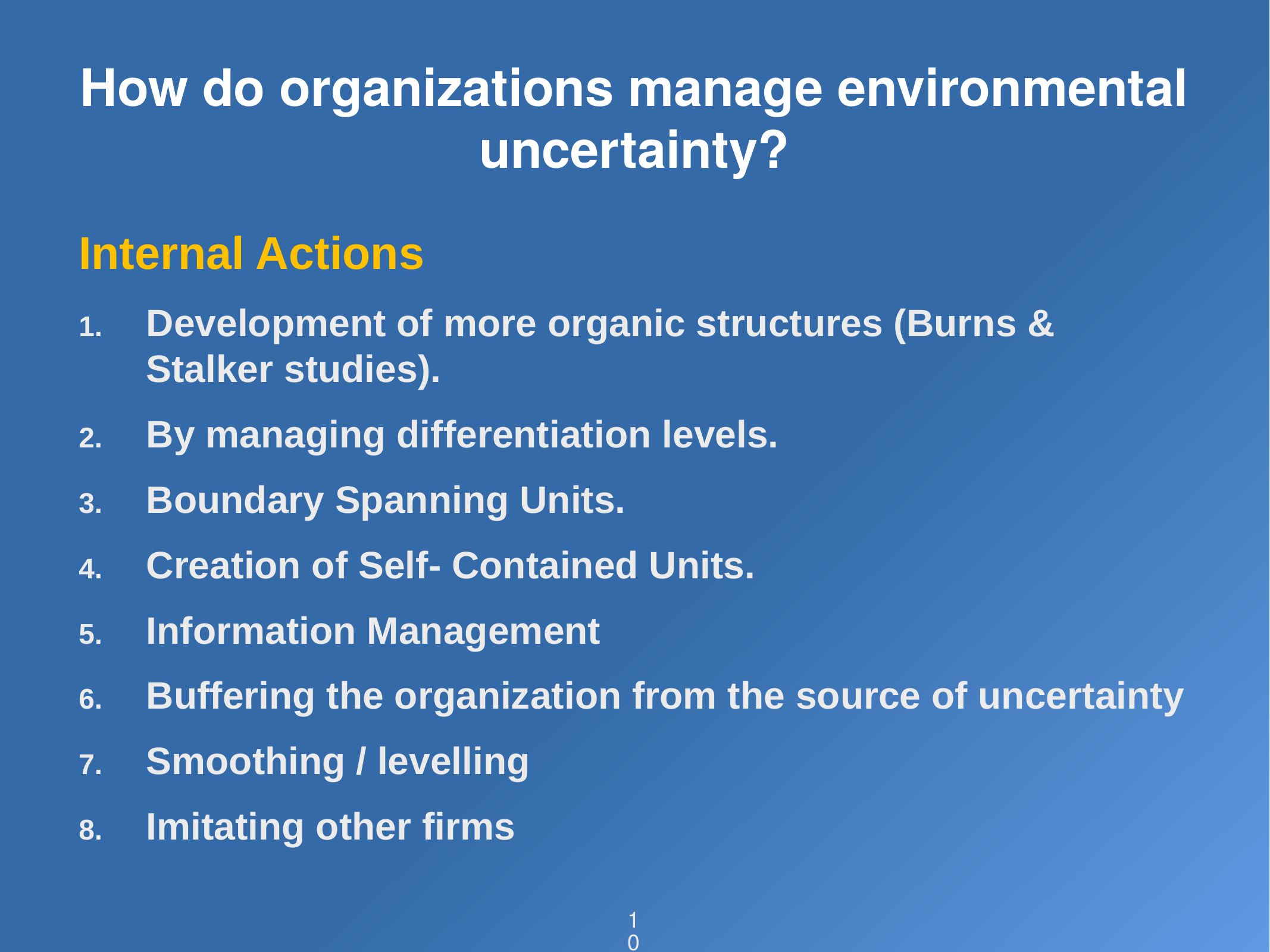

# How do organizations manage environmental uncertainty?
Internal Actions
Development of more organic structures (Burns & Stalker studies).
By managing differentiation levels.
Boundary Spanning Units.
Creation of Self- Contained Units.
Information Management
Buffering the organization from the source of uncertainty
Smoothing / levelling
Imitating other firms
10